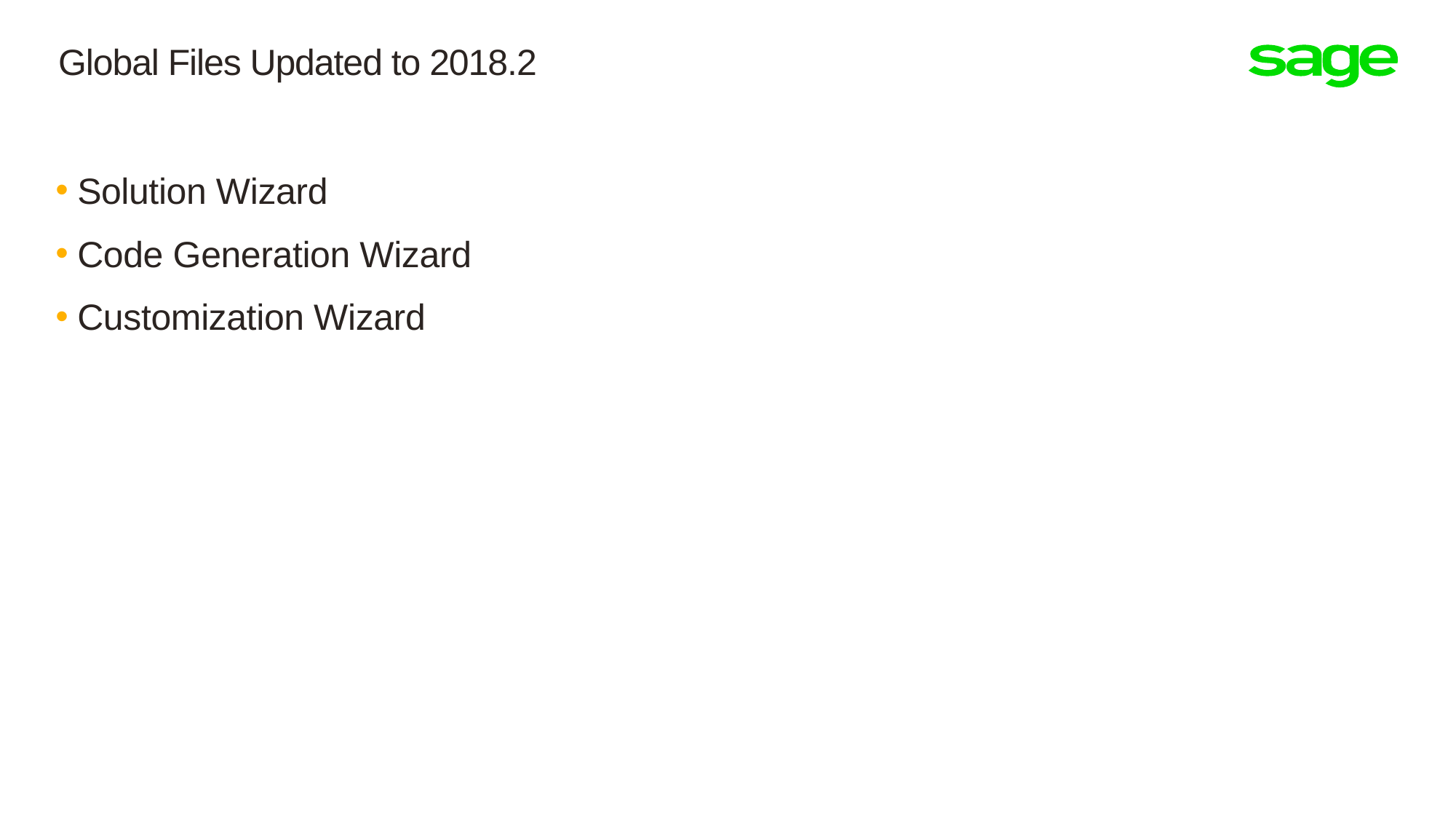

# Global Files Updated to 2018.2
Solution Wizard
Code Generation Wizard
Customization Wizard